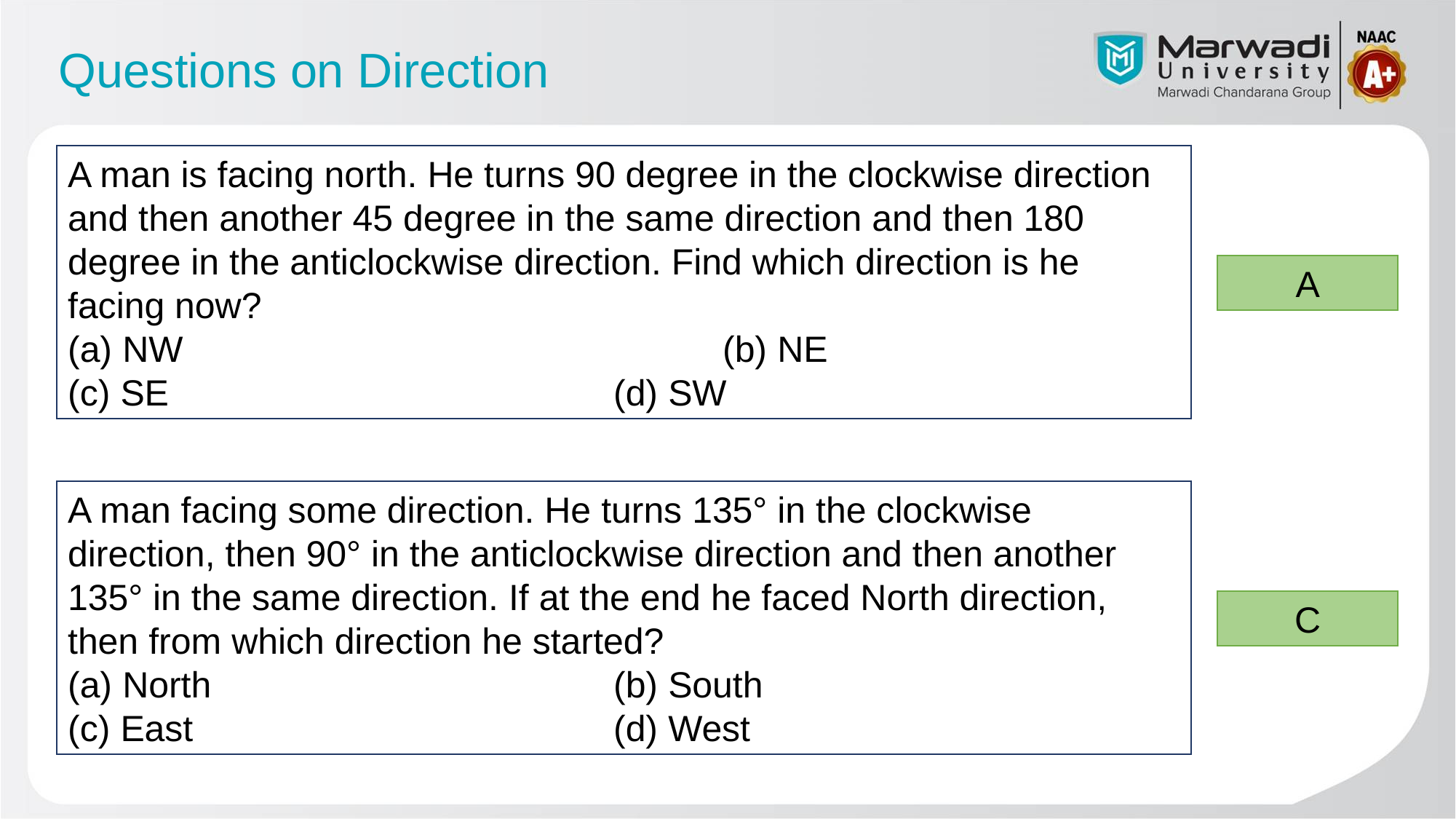

# Questions on Direction
A man is facing north. He turns 90 degree in the clockwise direction and then another 45 degree in the same direction and then 180 degree in the anticlockwise direction. Find which direction is he facing now?
(a) NW					(b) NE
(c) SE					(d) SW
A
A man facing some direction. He turns 135° in the clockwise direction, then 90° in the anticlockwise direction and then another 135° in the same direction. If at the end he faced North direction, then from which direction he started?
(a) North				(b) South
(c) East				(d) West
C